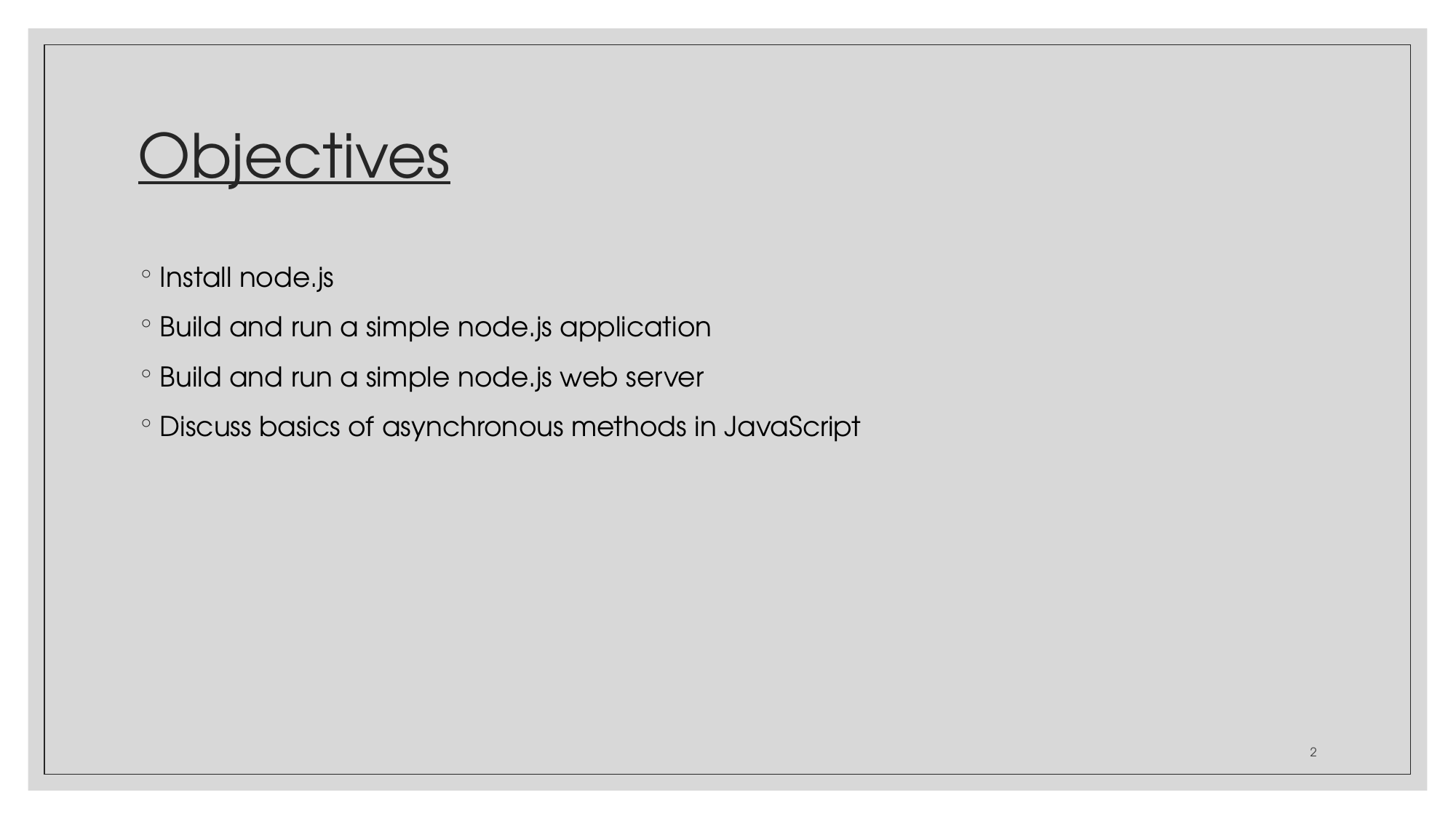

# Objectives
Install node.js
Build and run a simple node.js application
Build and run a simple node.js web server
Discuss basics of asynchronous methods in JavaScript
2